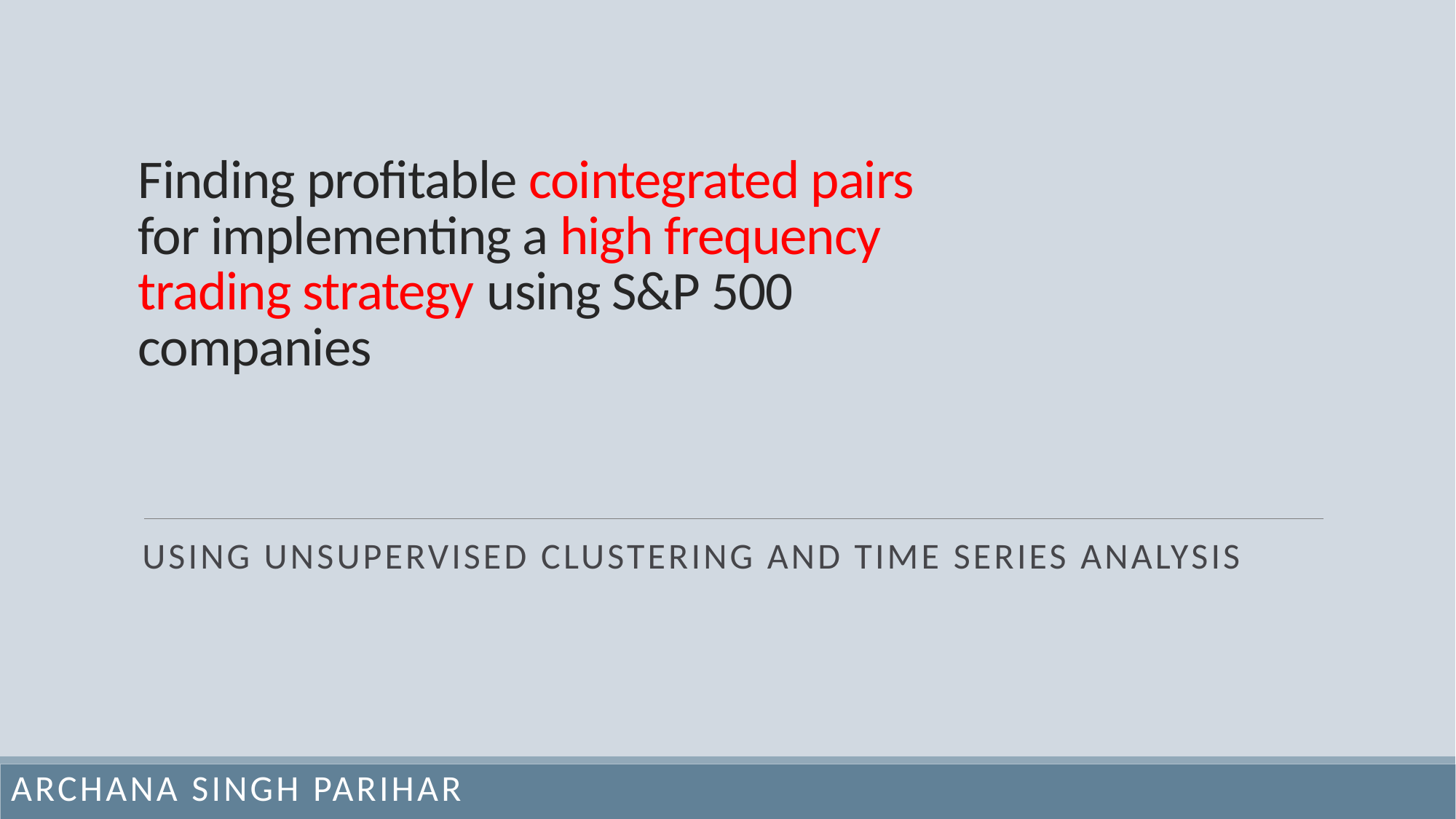

# Finding profitable cointegrated pairs for implementing a high frequency trading strategy using S&P 500 companies
Using unsupervised clustering and time series analysis
Archana Singh Parihar